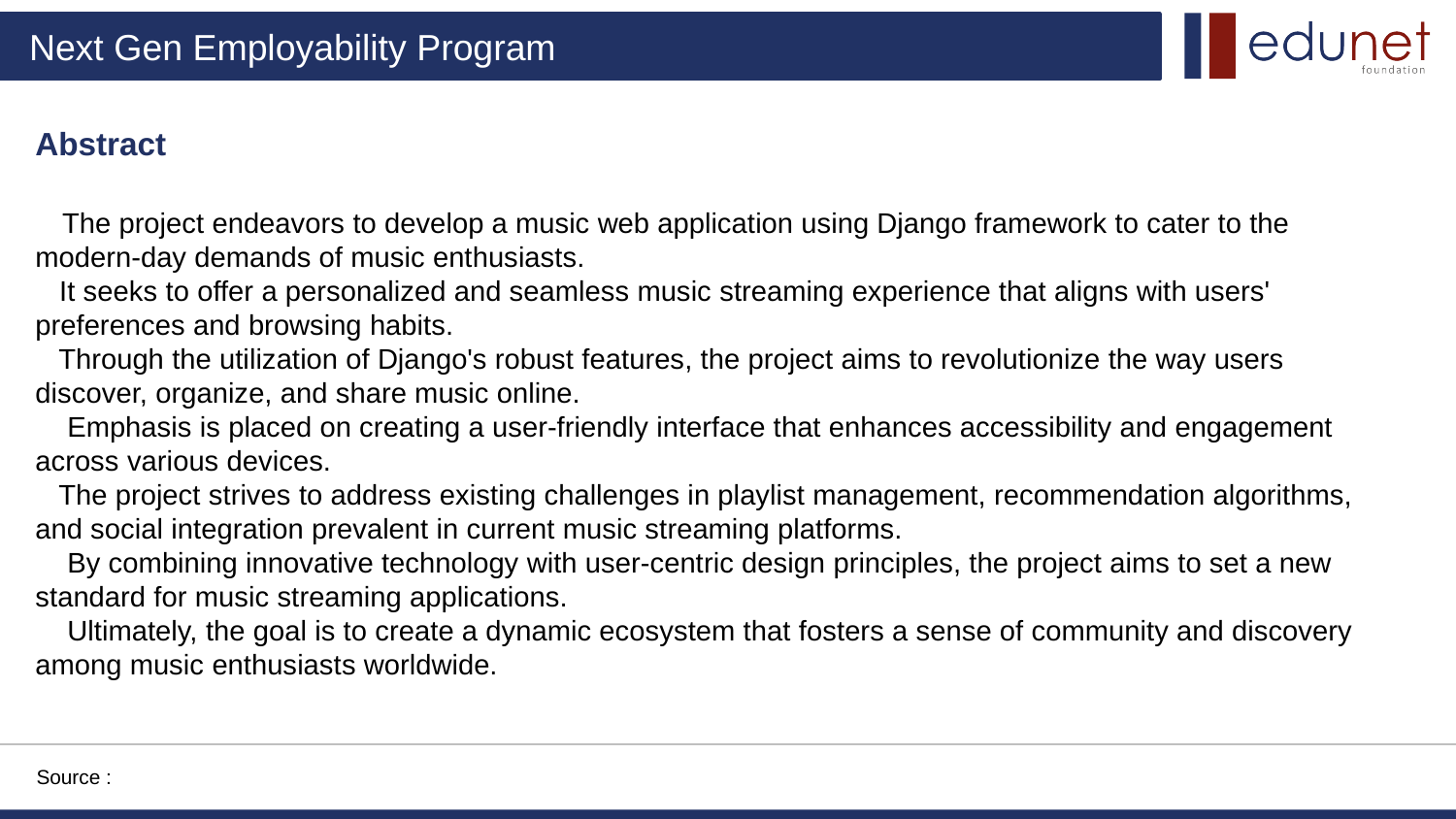

Abstract
   The project endeavors to develop a music web application using Django framework to cater to the modern-day demands of music enthusiasts.
   It seeks to offer a personalized and seamless music streaming experience that aligns with users' preferences and browsing habits.
   Through the utilization of Django's robust features, the project aims to revolutionize the way users discover, organize, and share music online.
    Emphasis is placed on creating a user-friendly interface that enhances accessibility and engagement across various devices.
   The project strives to address existing challenges in playlist management, recommendation algorithms, and social integration prevalent in current music streaming platforms.
    By combining innovative technology with user-centric design principles, the project aims to set a new standard for music streaming applications.
    Ultimately, the goal is to create a dynamic ecosystem that fosters a sense of community and discovery among music enthusiasts worldwide.
Source :